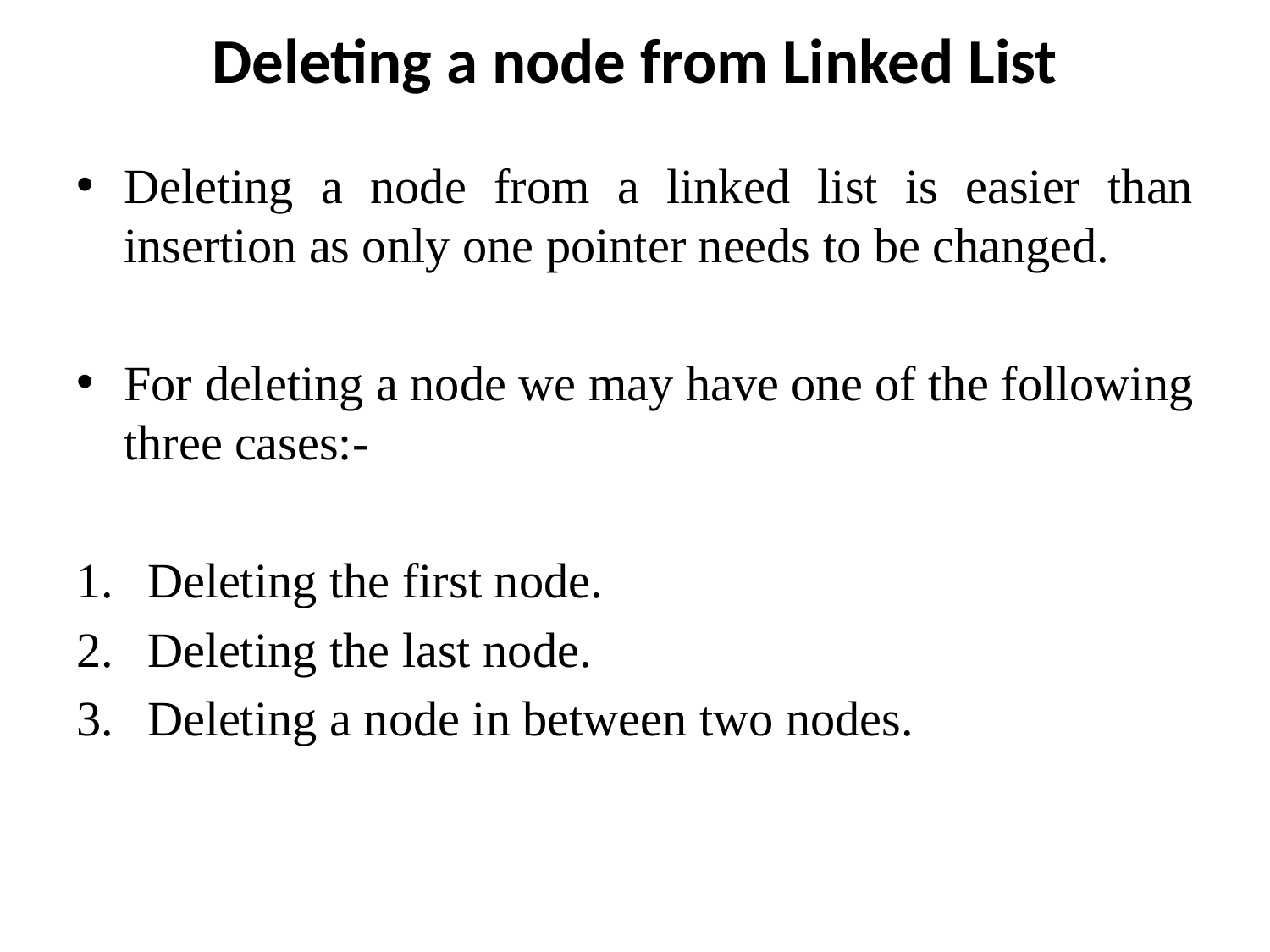

# Deleting a node from Linked List
Deleting a node from a linked list is easier than insertion as only one pointer needs to be changed.

For deleting a node we may have one of the following three cases:-

Deleting the first node.
Deleting the last node.
Deleting a node in between two nodes.